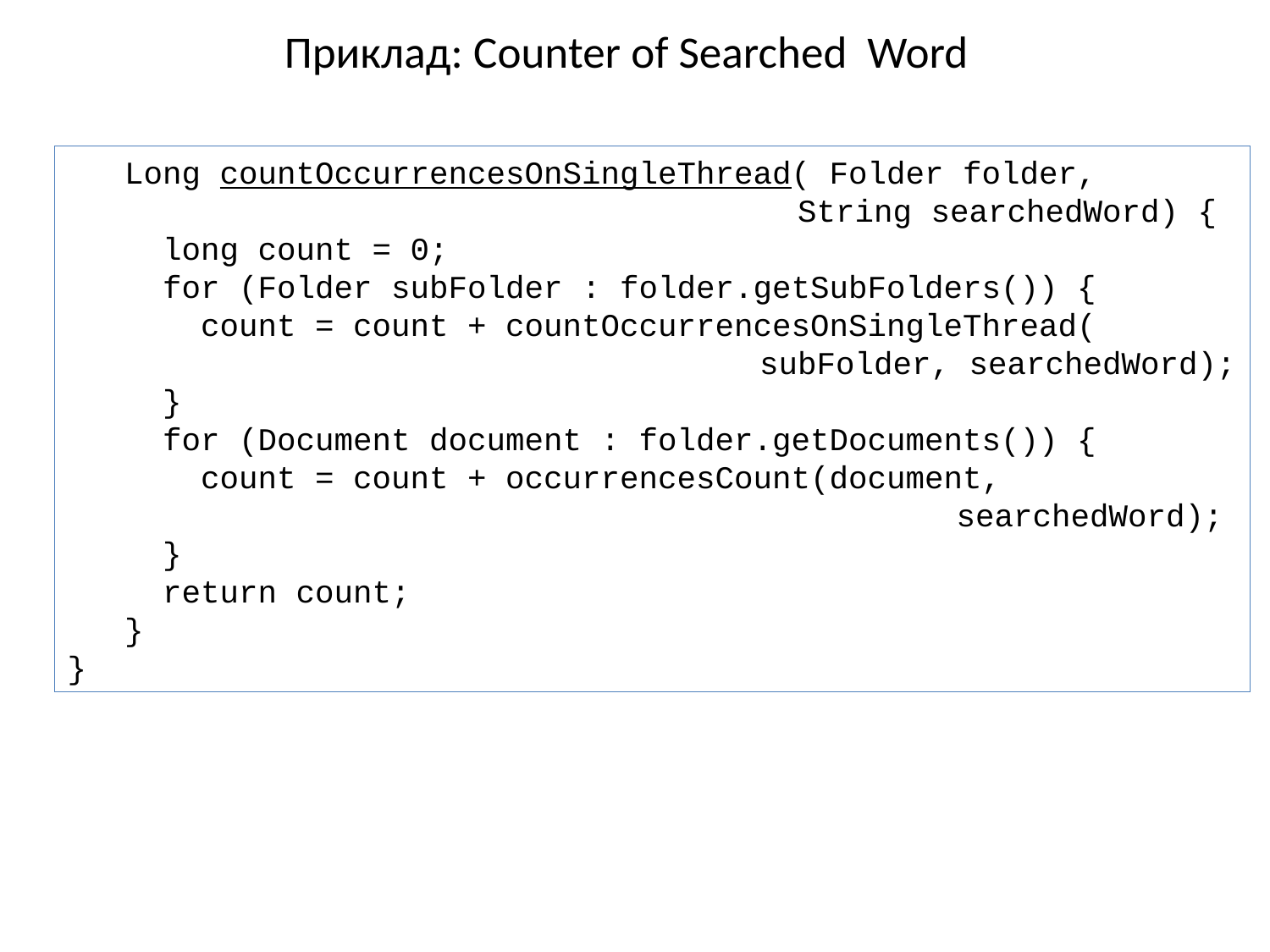

# Приклад: Counter of Searched  Word
   Long countOccurrencesOnSingleThread( Folder folder,
					     String searchedWord) {
     long count = 0;
     for (Folder subFolder : folder.getSubFolders()) {
       count = count + countOccurrencesOnSingleThread(
		                       subFolder, searchedWord);
     }
     for (Document document : folder.getDocuments()) {
       count = count + occurrencesCount(document,
							searchedWord);
     }
     return count;
   }
}